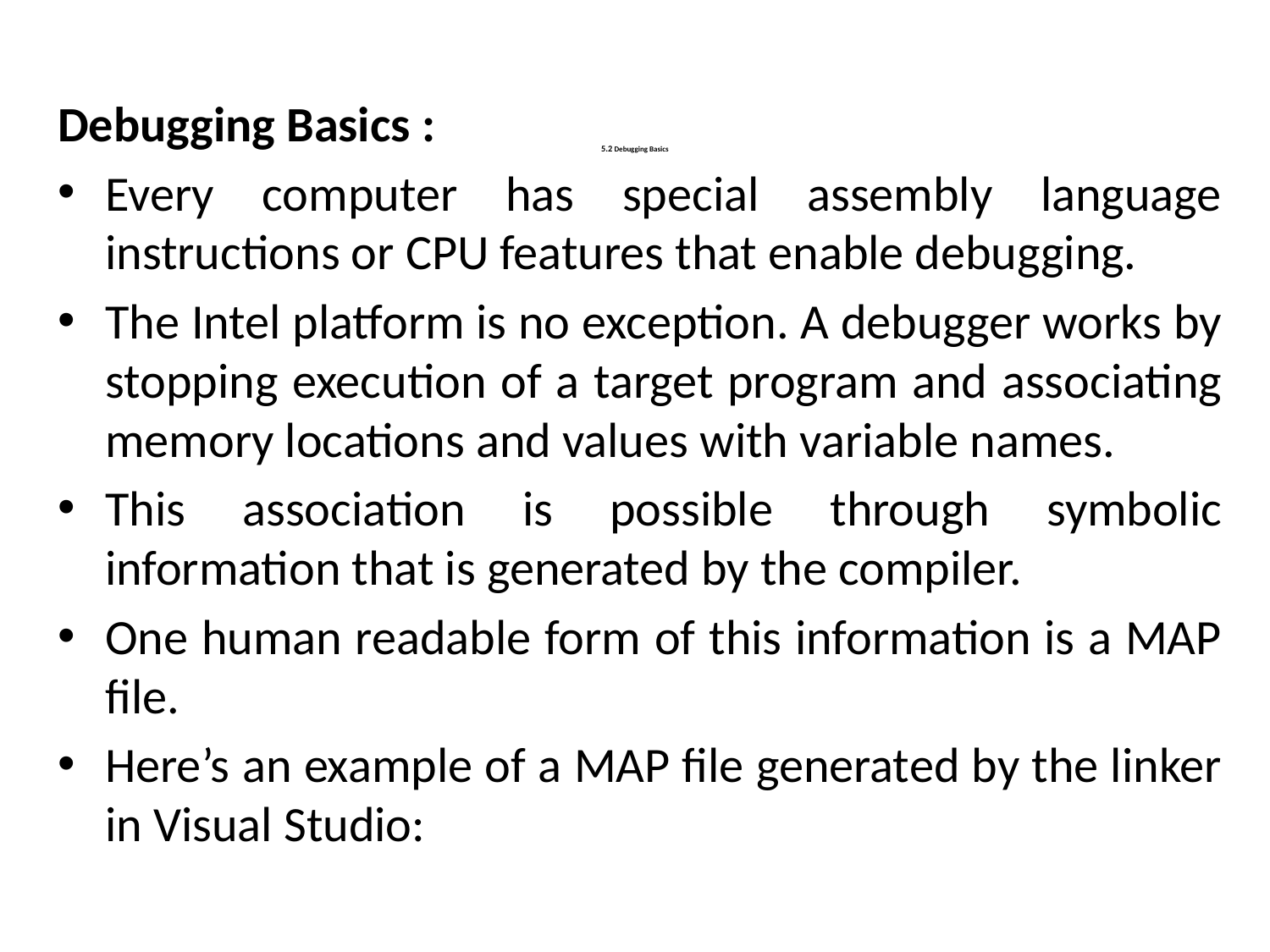

Debugging Basics :
Every computer has special assembly language instructions or CPU features that enable debugging.
The Intel platform is no exception. A debugger works by stopping execution of a target program and associating memory locations and values with variable names.
This association is possible through symbolic information that is generated by the compiler.
One human readable form of this information is a MAP file.
Here’s an example of a MAP file generated by the linker in Visual Studio:
# 5.2 Debugging Basics